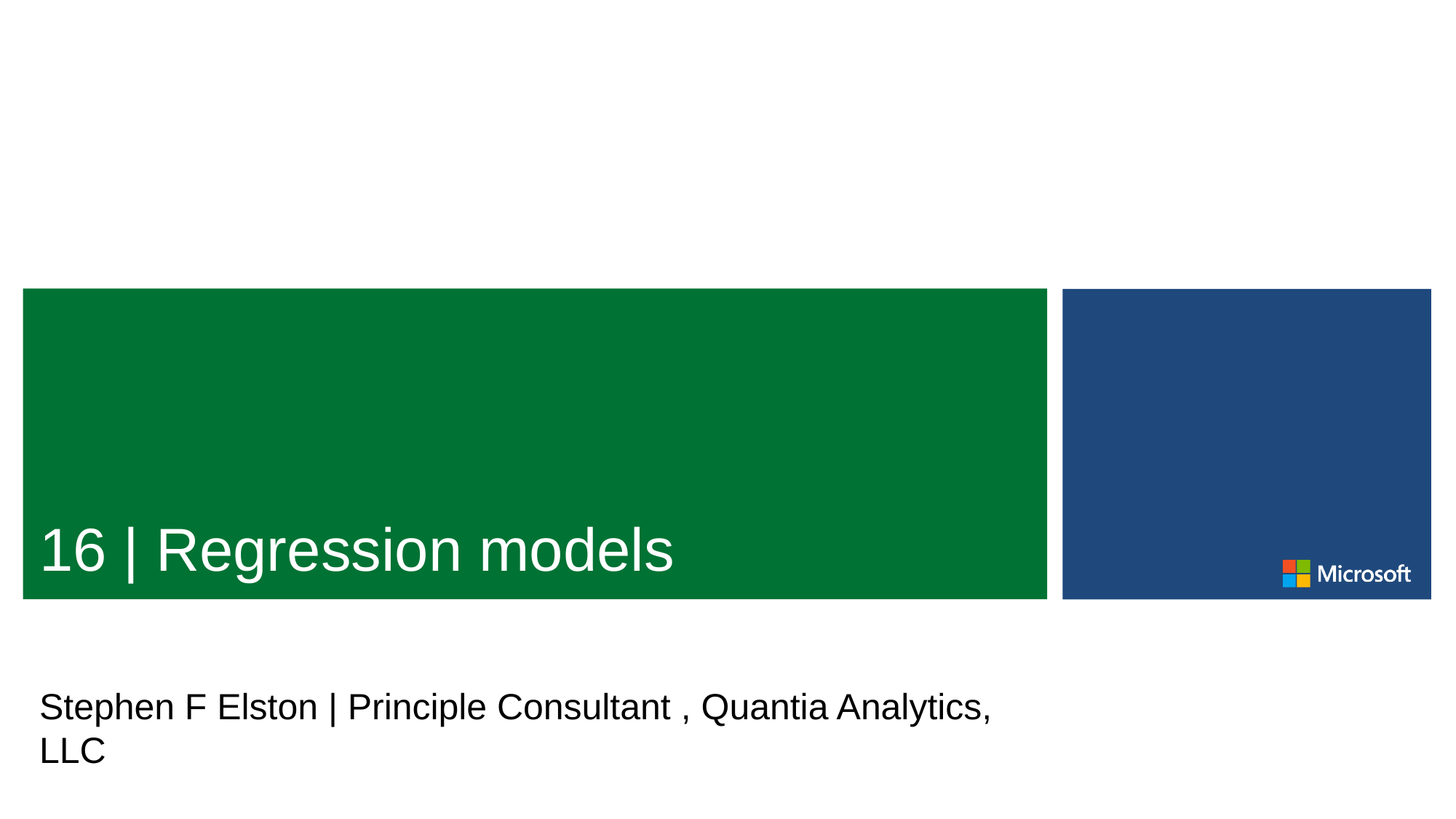

# 16 | Regression models
Stephen F Elston | Principle Consultant , Quantia Analytics, LLC